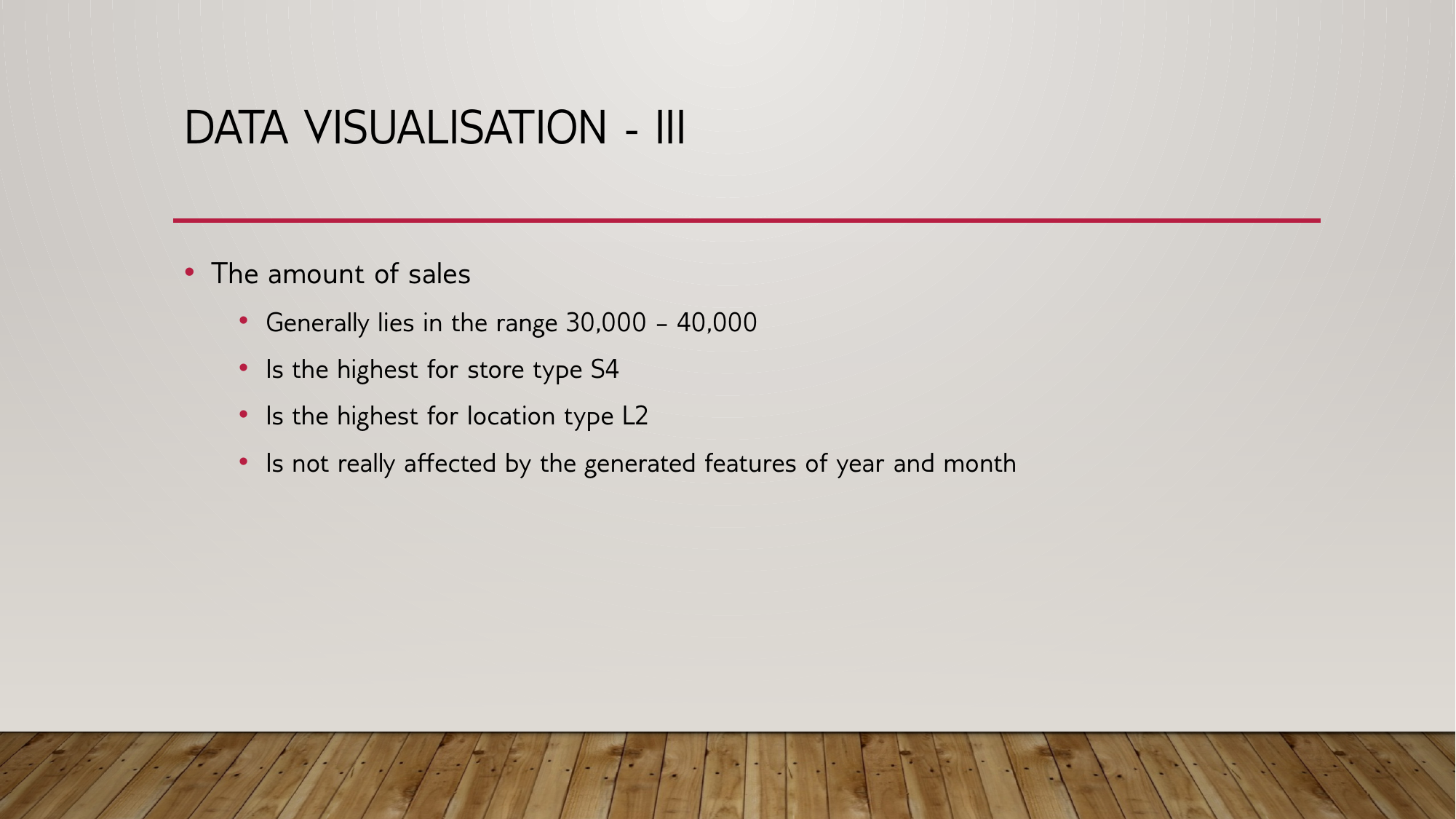

# Data visualisation - iii
The amount of sales
Generally lies in the range 30,000 – 40,000
Is the highest for store type S4
Is the highest for location type L2
Is not really affected by the generated features of year and month